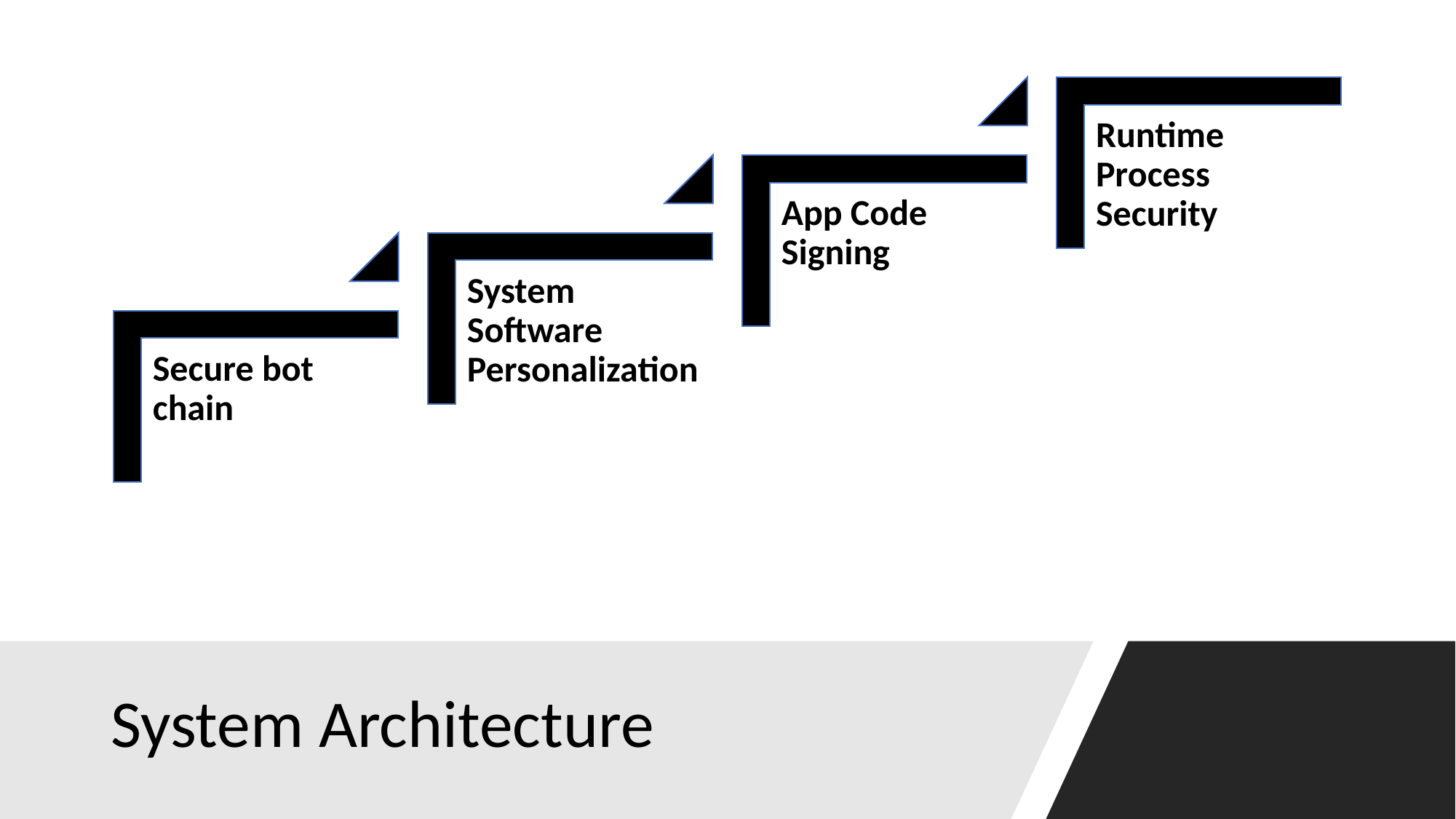

Secure bot chain
System Software Personalization
App Code Signing
Runtime Process Security

# System Architecture